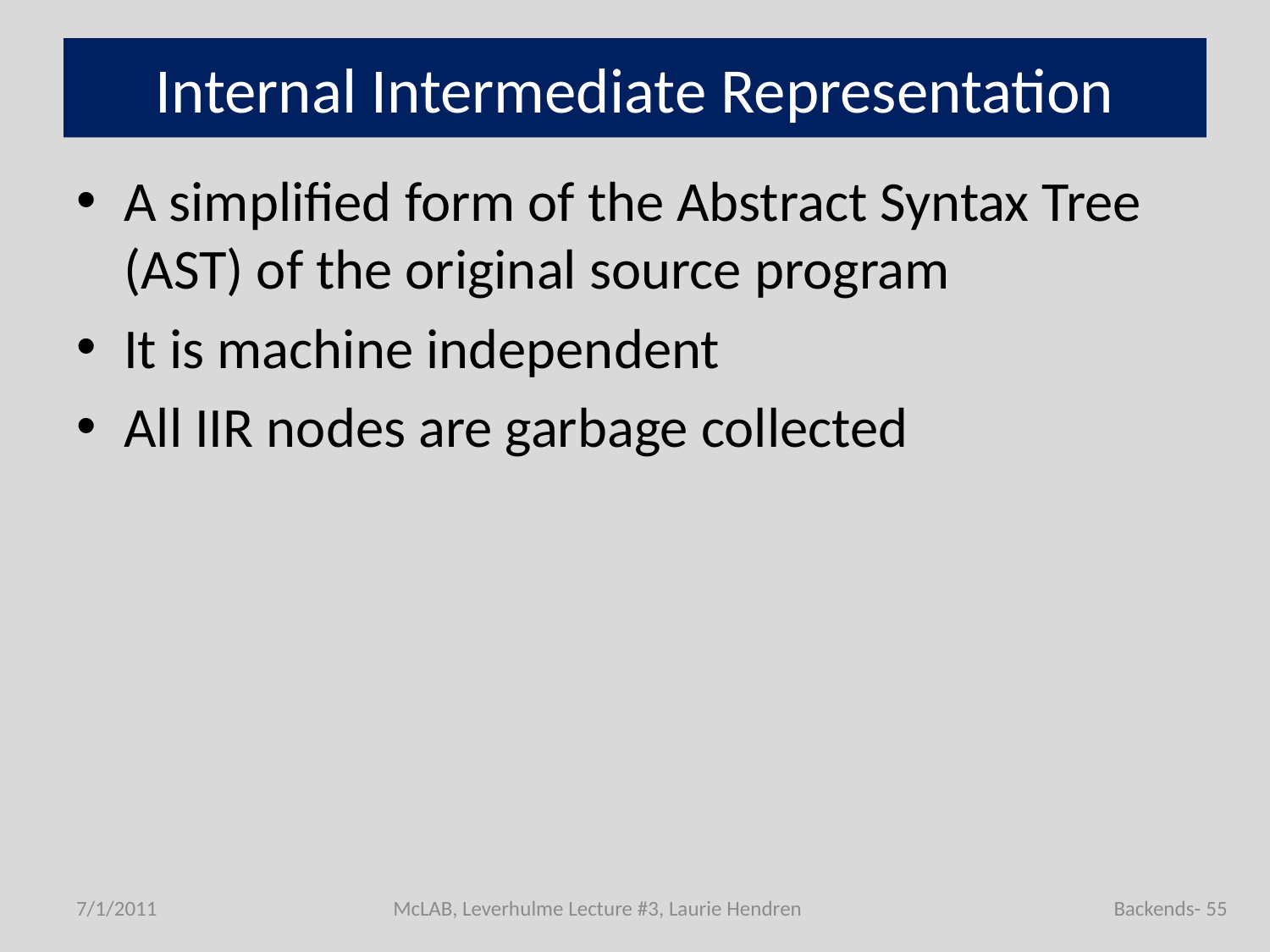

# Internal Intermediate Representation
A simplified form of the Abstract Syntax Tree (AST) of the original source program
It is machine independent
All IIR nodes are garbage collected
7/1/2011
McLAB, Leverhulme Lecture #3, Laurie Hendren
Backends- 55